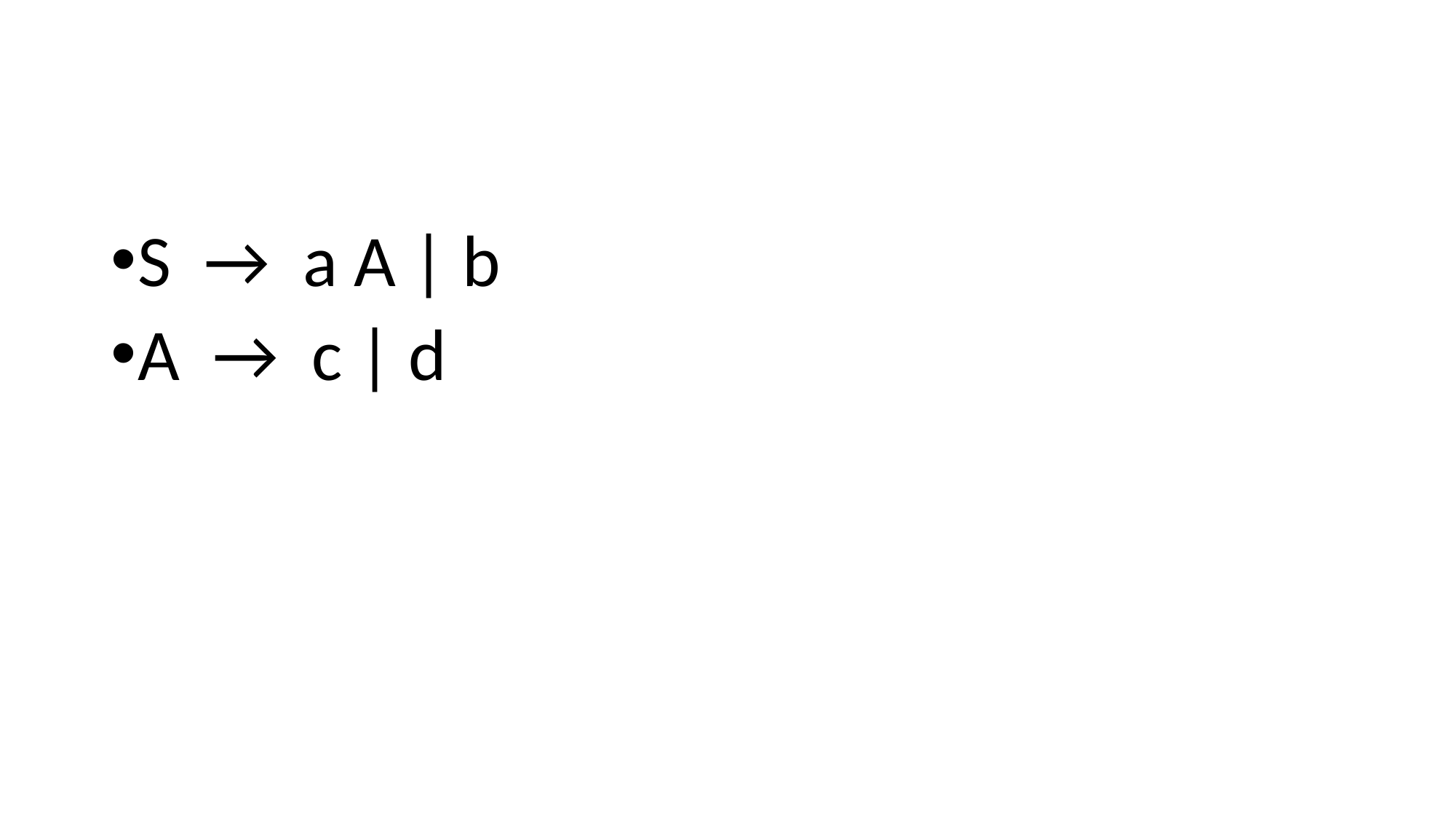

#
S  →  a A | b
A  →  c | d